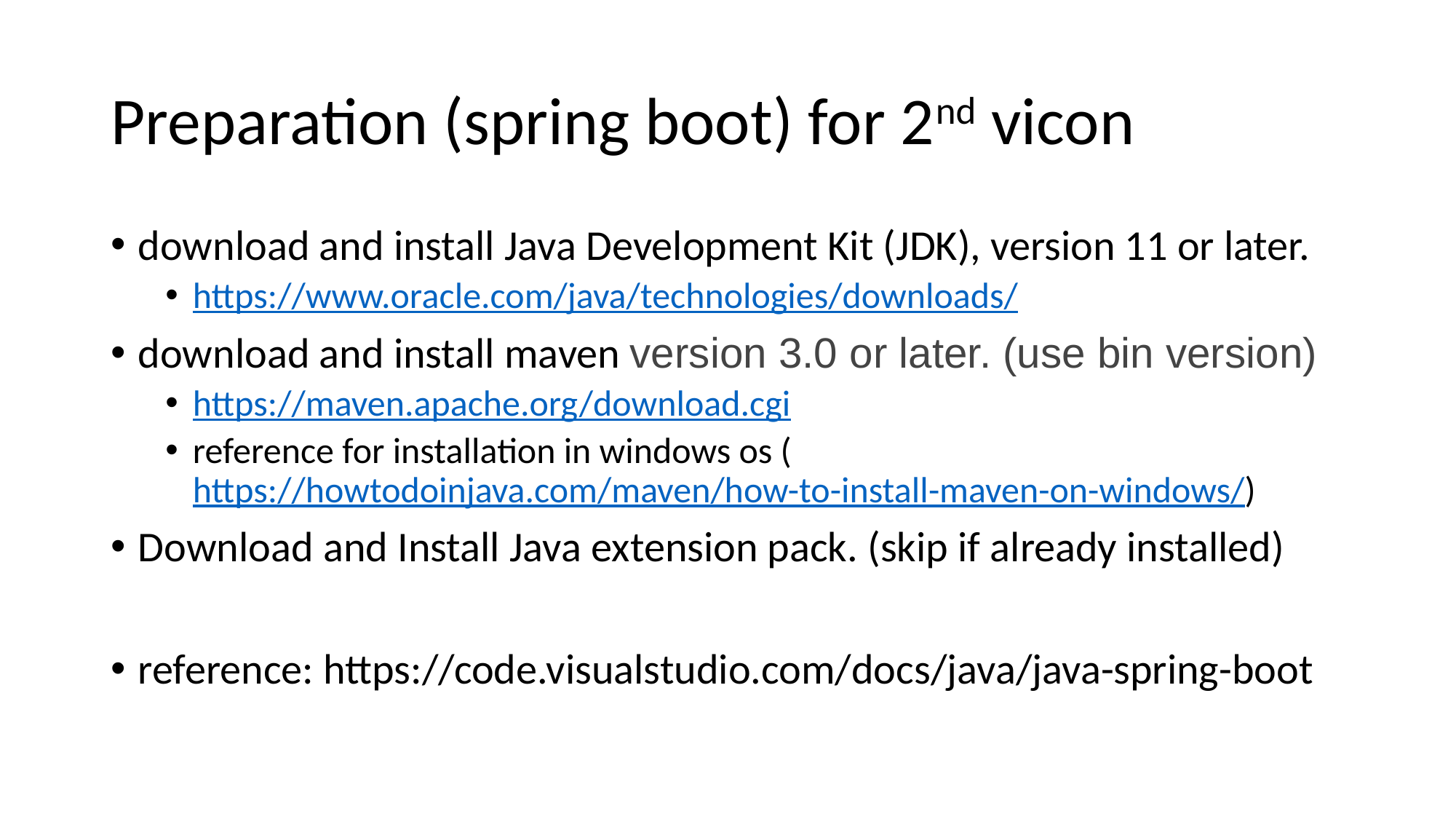

# Preparation (spring boot) for 2nd vicon
download and install Java Development Kit (JDK), version 11 or later.
https://www.oracle.com/java/technologies/downloads/
download and install maven version 3.0 or later. (use bin version)
https://maven.apache.org/download.cgi
reference for installation in windows os (https://howtodoinjava.com/maven/how-to-install-maven-on-windows/)
Download and Install Java extension pack. (skip if already installed)

reference: https://code.visualstudio.com/docs/java/java-spring-boot